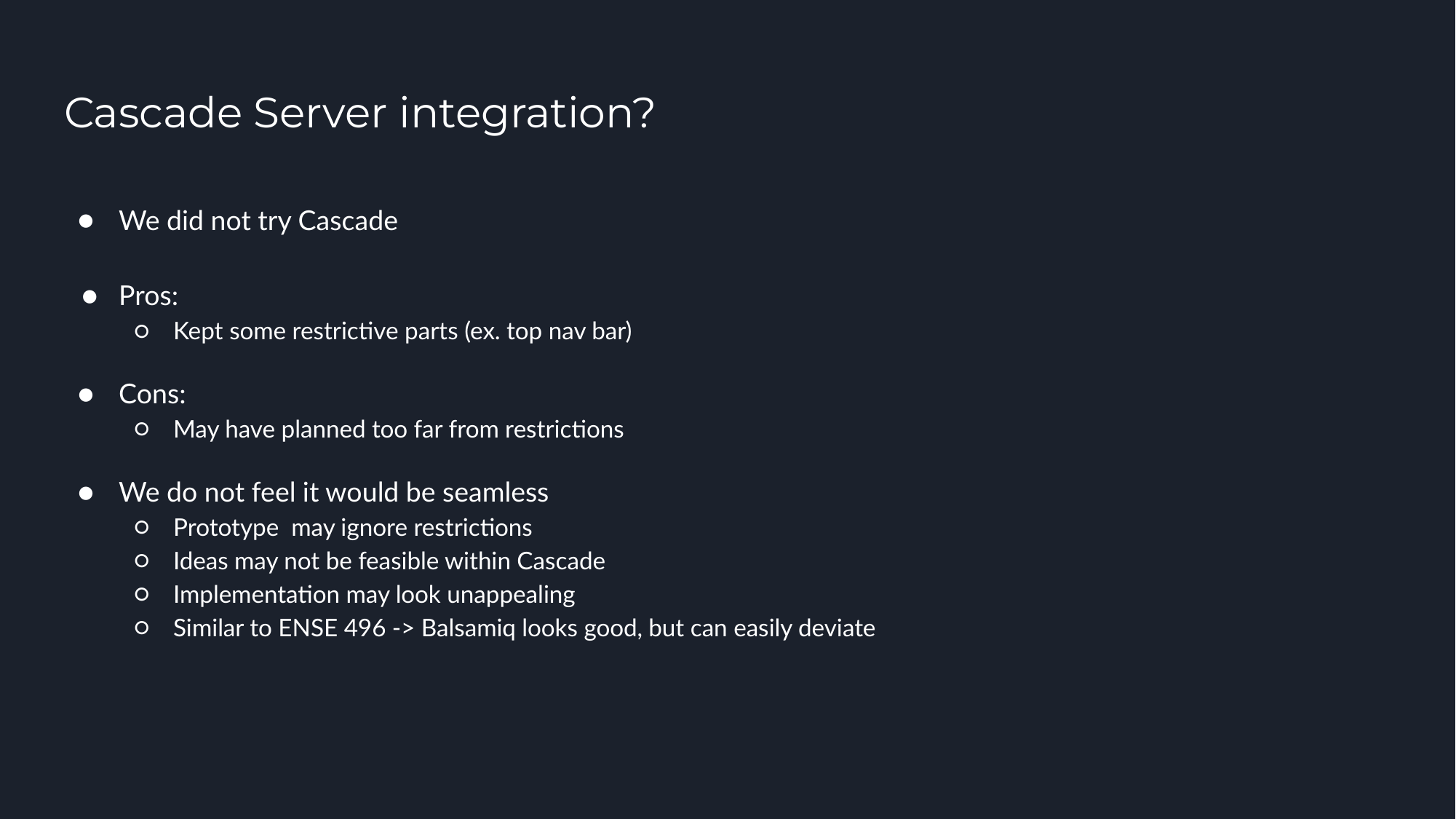

# Cascade Server integration?
We did not try Cascade

Pros:
Kept some restrictive parts (ex. top nav bar)

Cons:
May have planned too far from restrictions

We do not feel it would be seamless
Prototype  may ignore restrictions
Ideas may not be feasible within Cascade
Implementation may look unappealing
Similar to ENSE 496 -> Balsamiq looks good, but can easily deviate